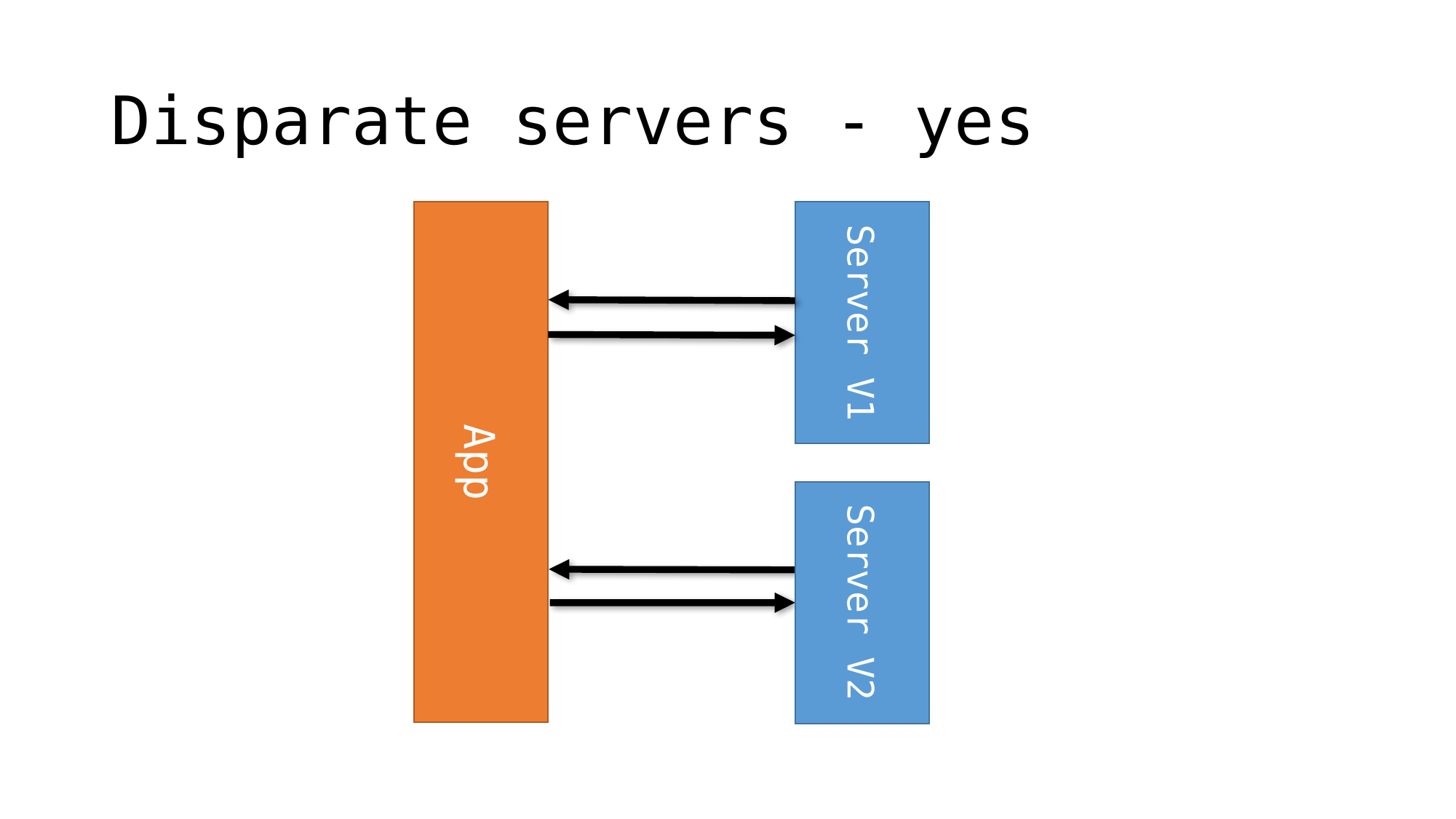

# Disparate servers - yes
App
Server V1
Server V2